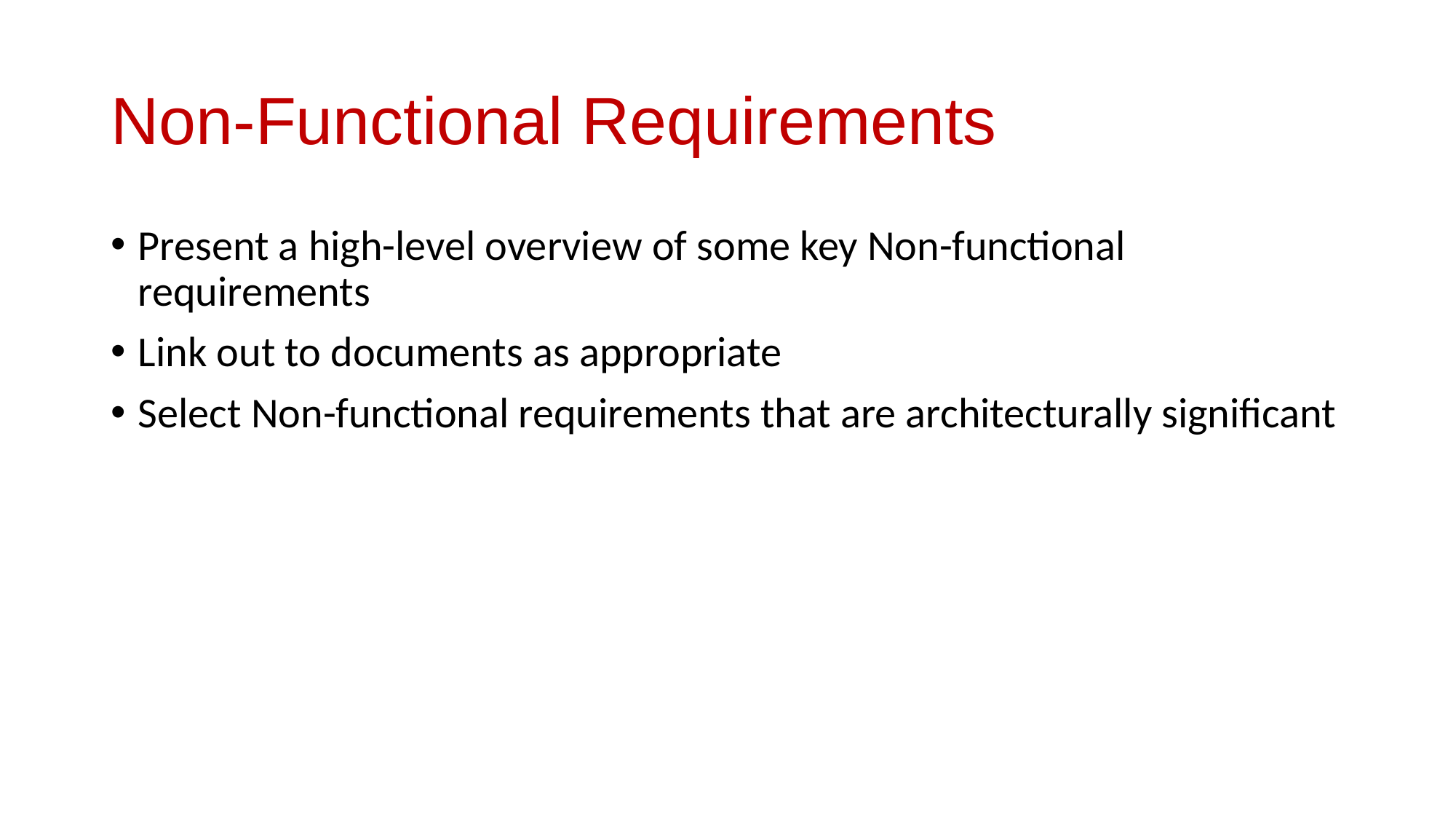

# Non-Functional Requirements
Present a high-level overview of some key Non-functional requirements
Link out to documents as appropriate
Select Non-functional requirements that are architecturally significant